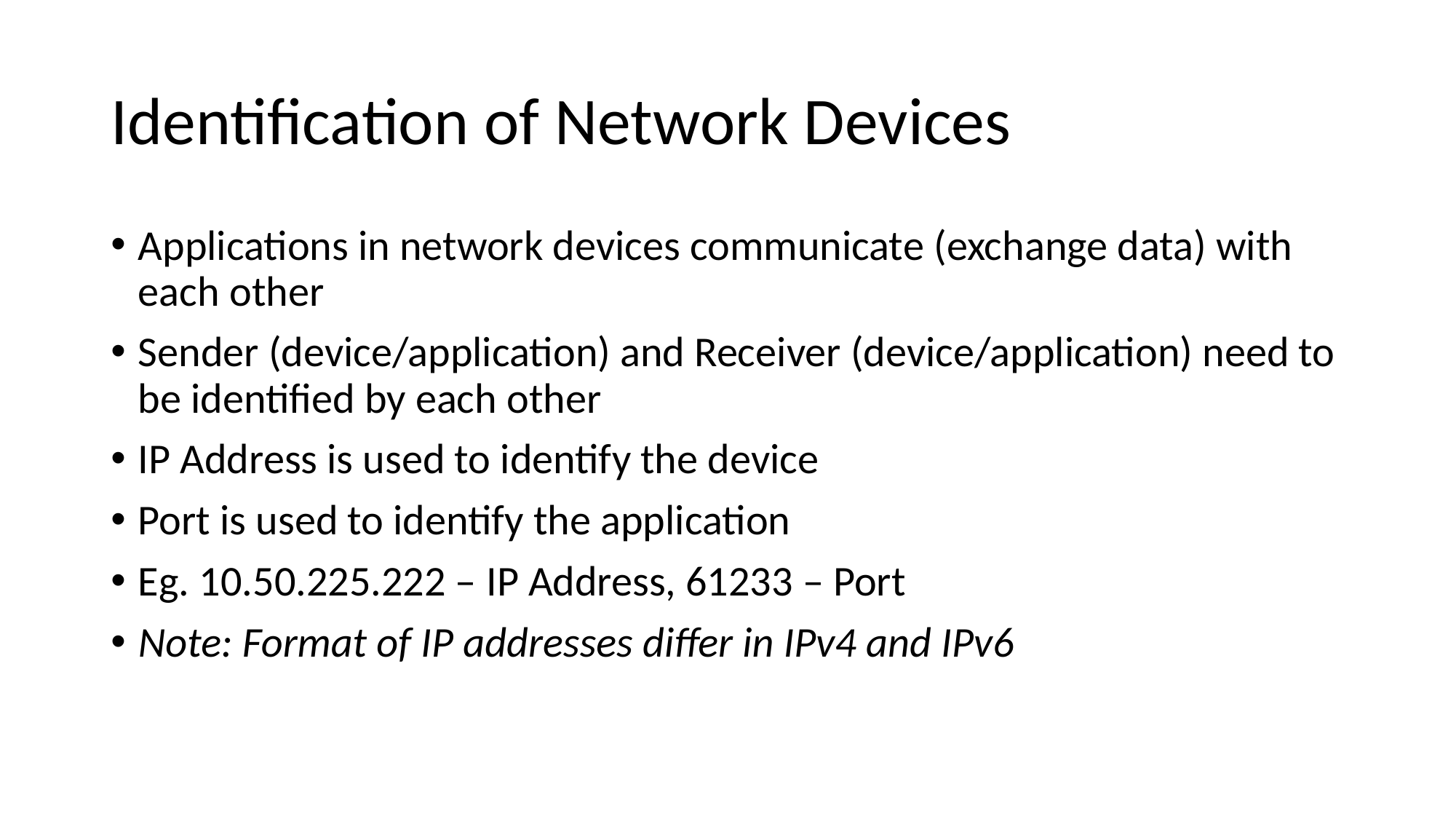

# Identification of Network Devices
Applications in network devices communicate (exchange data) with each other
Sender (device/application) and Receiver (device/application) need to be identified by each other
IP Address is used to identify the device
Port is used to identify the application
Eg. 10.50.225.222 – IP Address, 61233 – Port
Note: Format of IP addresses differ in IPv4 and IPv6